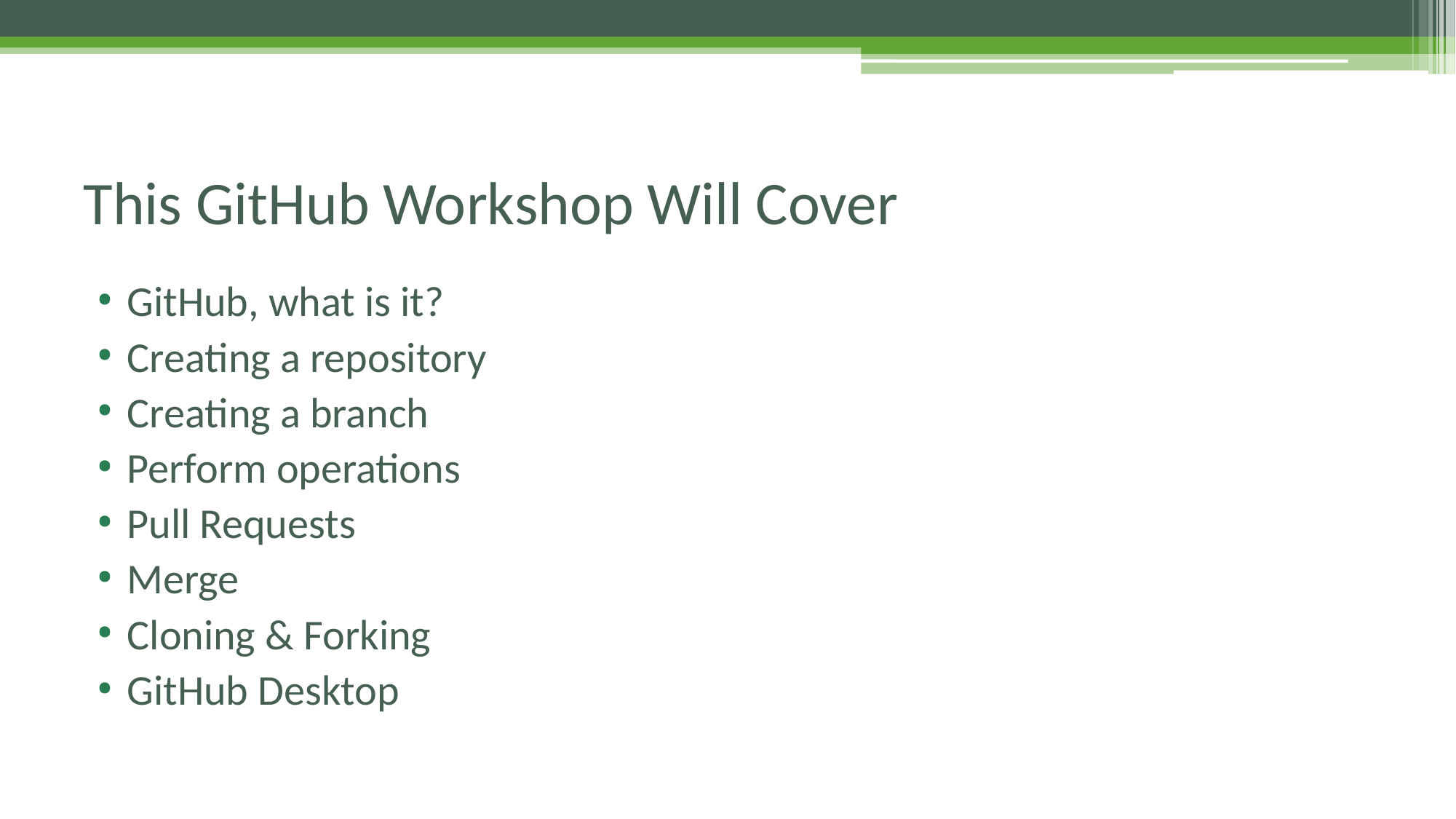

# This GitHub Workshop Will Cover
GitHub, what is it?
Creating a repository
Creating a branch
Perform operations
Pull Requests
Merge
Cloning & Forking
GitHub Desktop